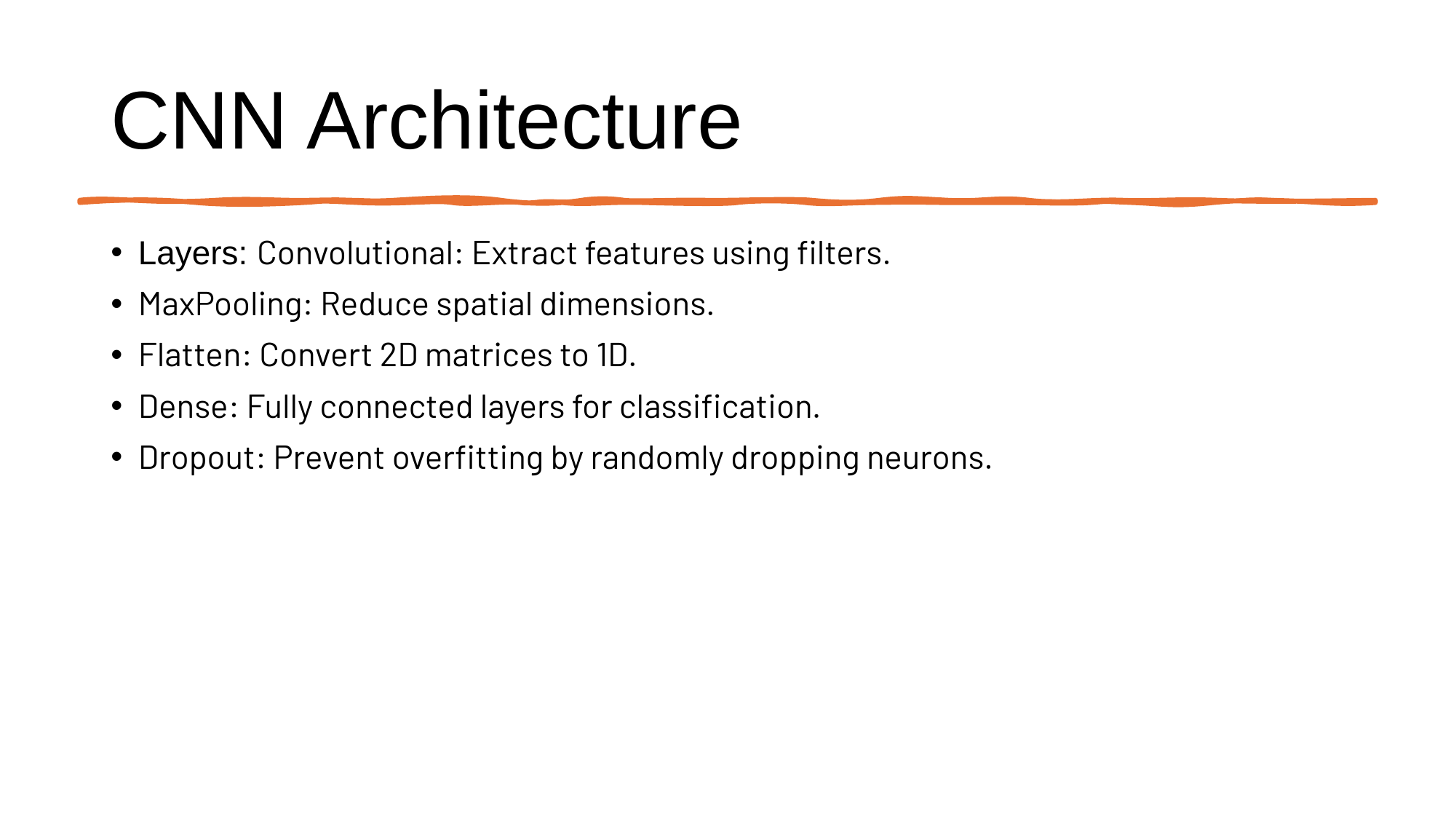

# CNN Architecture

Layers: Convolutional: Extract features using filters.
MaxPooling: Reduce spatial dimensions.
Flatten: Convert 2D matrices to 1D.
Dense: Fully connected layers for classification.
Dropout: Prevent overfitting by randomly dropping neurons.